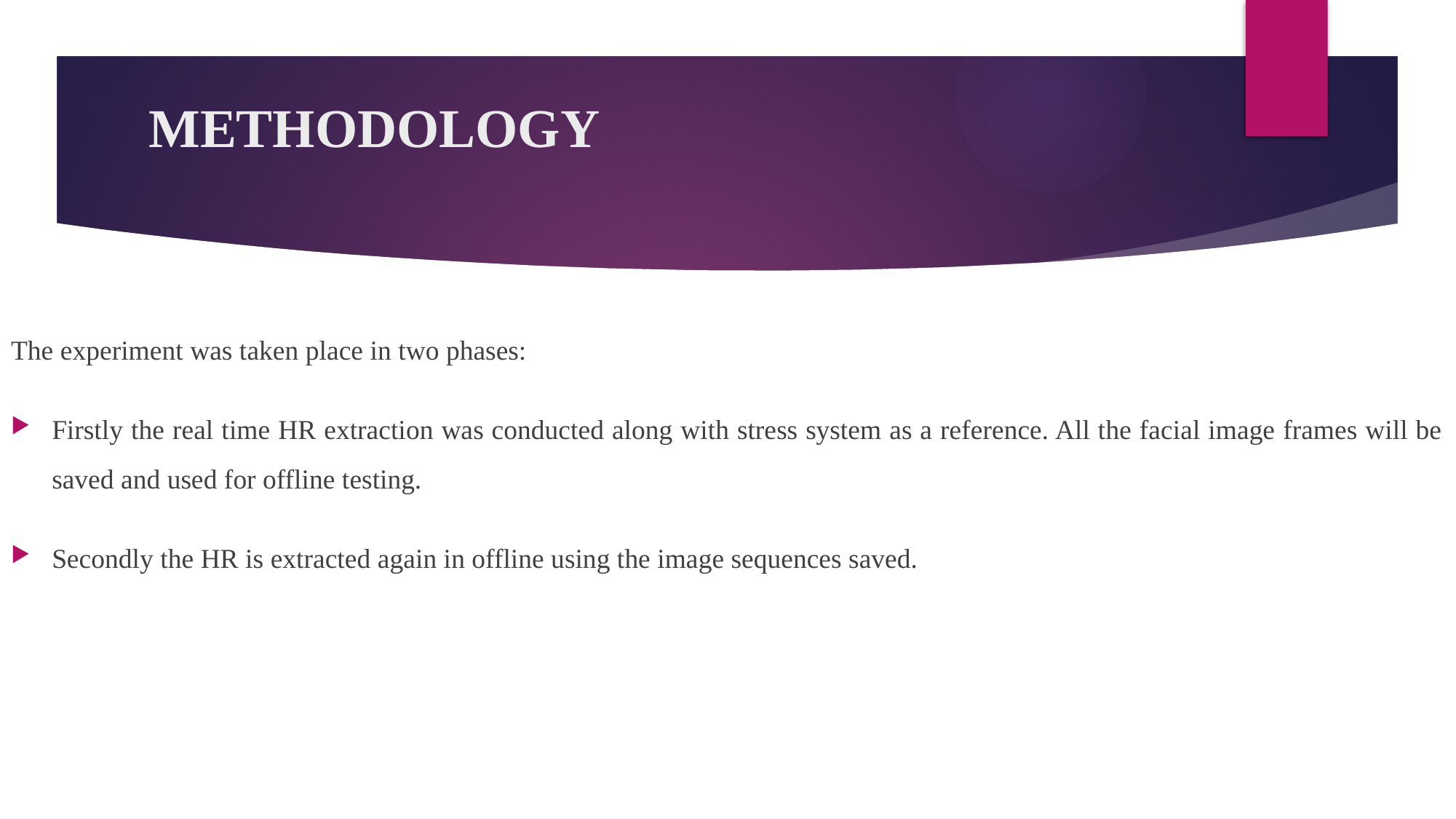

# METHODOLOGY
The experiment was taken place in two phases:
Firstly the real time HR extraction was conducted along with stress system as a reference. All the facial image frames will be saved and used for offline testing.
Secondly the HR is extracted again in offline using the image sequences saved.